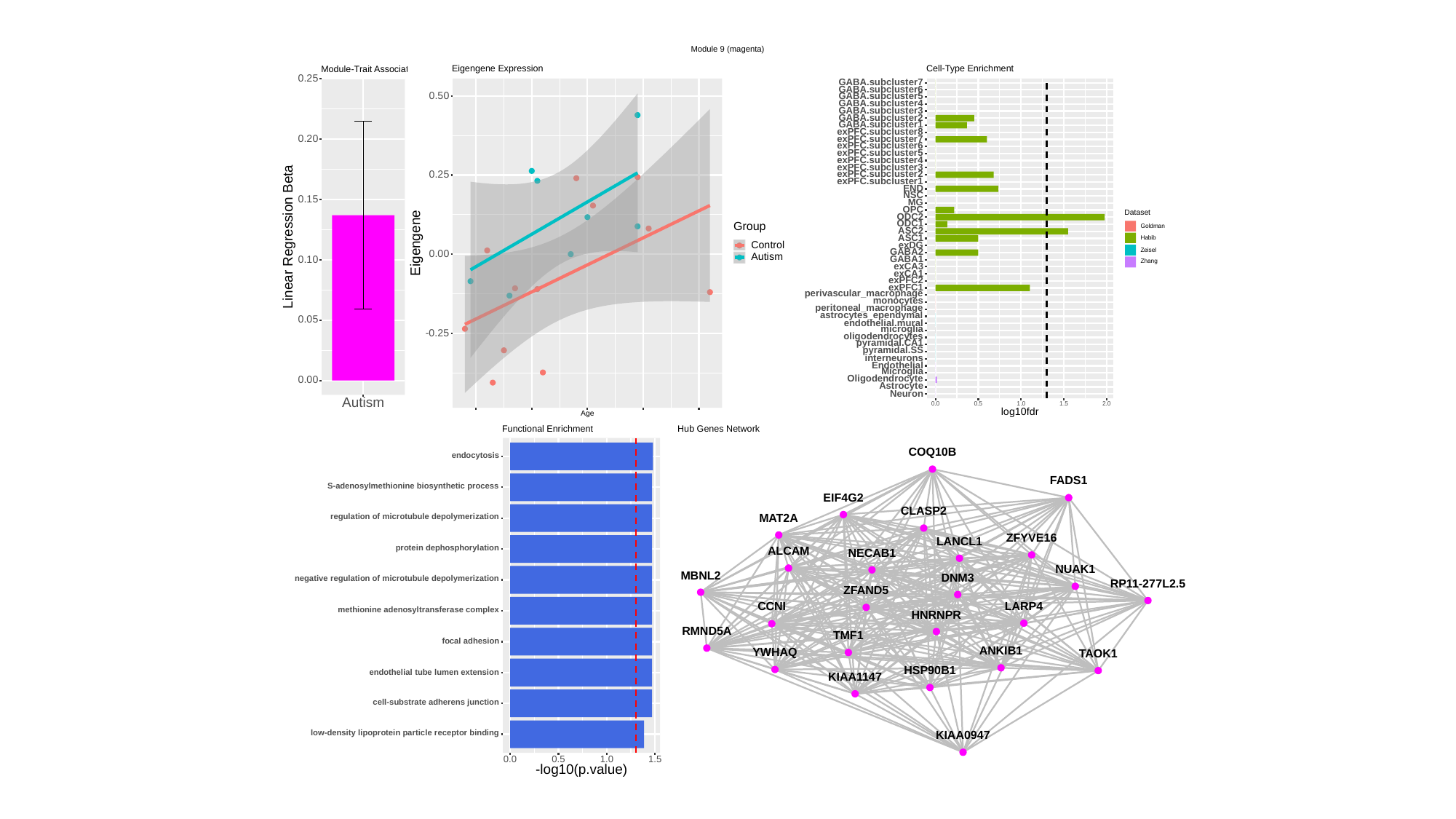

Module 9 (magenta)

Cell-Type Enrichment
Eigengene Expression
Module-Trait Association
0.25

GABA.subcluster7

GABA.subcluster6

0.50
GABA.subcluster5

GABA.subcluster4

GABA.subcluster3

GABA.subcluster2

GABA.subcluster1

exPFC.subcluster8

0.20

exPFC.subcluster7

exPFC.subcluster6

exPFC.subcluster5

exPFC.subcluster4

exPFC.subcluster3

exPFC.subcluster2
0.25

exPFC.subcluster1

END

NSC

0.15

MG

OPC

Dataset

ODC2

ODC1

Group

Goldman

ASC2

Linear Regression Beta

ASC1

Habib
Eigengene

Control
exDG

Zeisel

GABA2

0.00

Autism

GABA1
0.10

Zhang

exCA3

exCA1

exPFC2

exPFC1

perivascular_macrophage

monocytes

peritoneal_macrophage

astrocytes_ependymal

0.05
endothelial.mural

microglia

-0.25

oligodendrocytes

pyramidal.CA1

pyramidal.SS

interneurons

Endothelial

Microglia

Oligodendrocyte
0.00

Astrocyte

Neuron

Autism

0.0
0.5
1.0
1.5
2.0
log10fdr

Age

Hub Genes Network
Functional Enrichment

COQ10B
endocytosis

FADS1
S-adenosylmethionine biosynthetic process

EIF4G2

CLASP2

regulation of microtubule depolymerization
MAT2A

ZFYVE16

LANCL1
protein dephosphorylation
ALCAM

NECAB1

NUAK1

MBNL2
DNM3
negative regulation of microtubule depolymerization
RP11-277L2.5

ZFAND5

LARP4
CCNI

methionine adenosyltransferase complex

HNRNPR

RMND5A

TMF1
focal adhesion

ANKIB1
YWHAQ

TAOK1

HSP90B1

endothelial tube lumen extension

KIAA1147

cell-substrate adherens junction

low-density lipoprotein particle receptor binding
KIAA0947

0.0
0.5
1.0
1.5
-log10(p.value)